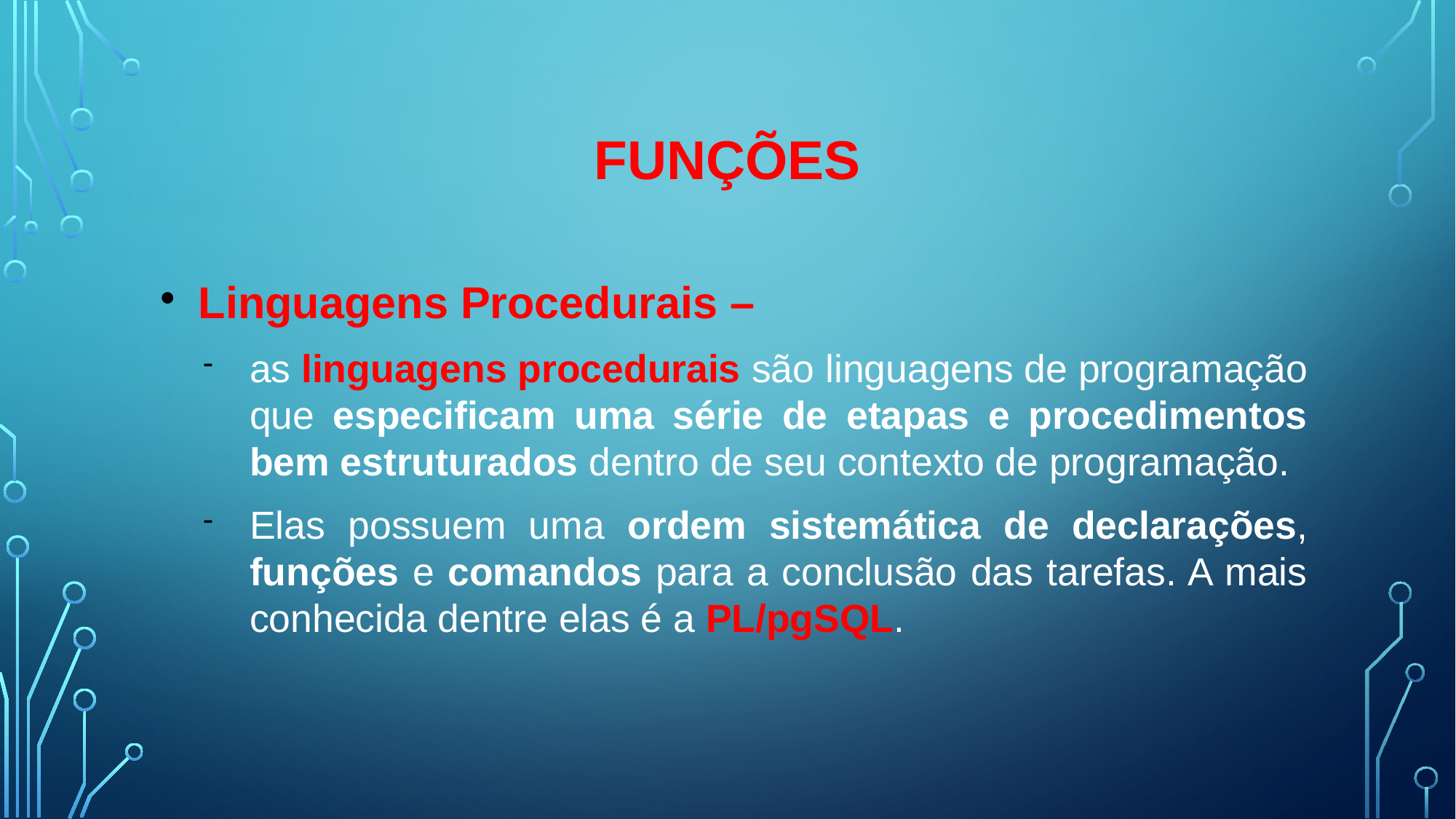

# Funções
Linguagens Procedurais –
as linguagens procedurais são linguagens de programação que especificam uma série de etapas e procedimentos bem estruturados dentro de seu contexto de programação.
Elas possuem uma ordem sistemática de declarações, funções e comandos para a conclusão das tarefas. A mais conhecida dentre elas é a PL/pgSQL.